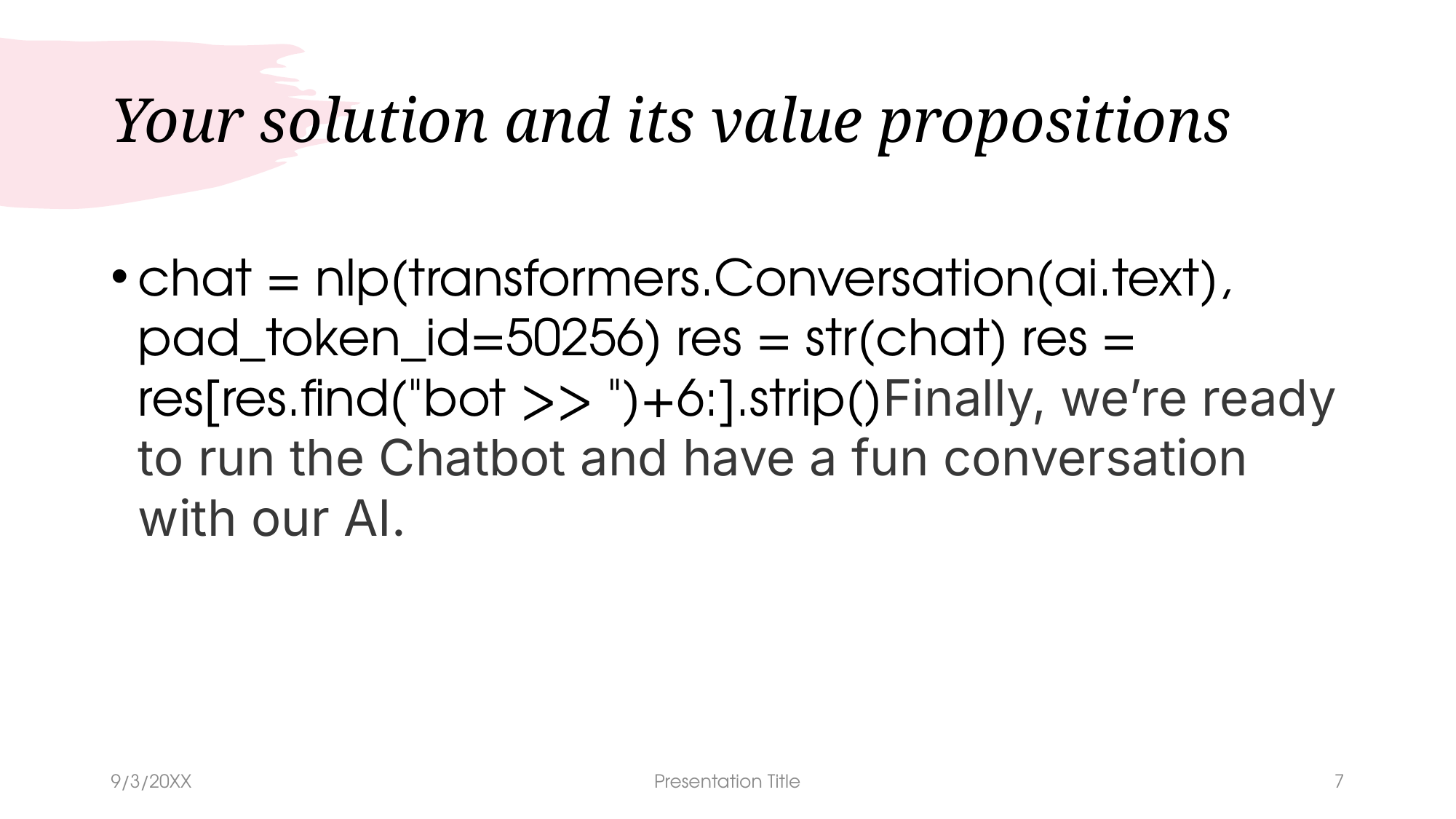

# Your solution and its value propositions
chat = nlp(transformers.Conversation(ai.text), pad_token_id=50256) res = str(chat) res = res[res.find("bot >> ")+6:].strip()Finally, we’re ready to run the Chatbot and have a fun conversation with our AI.

9/3/20XX
Presentation Title
7